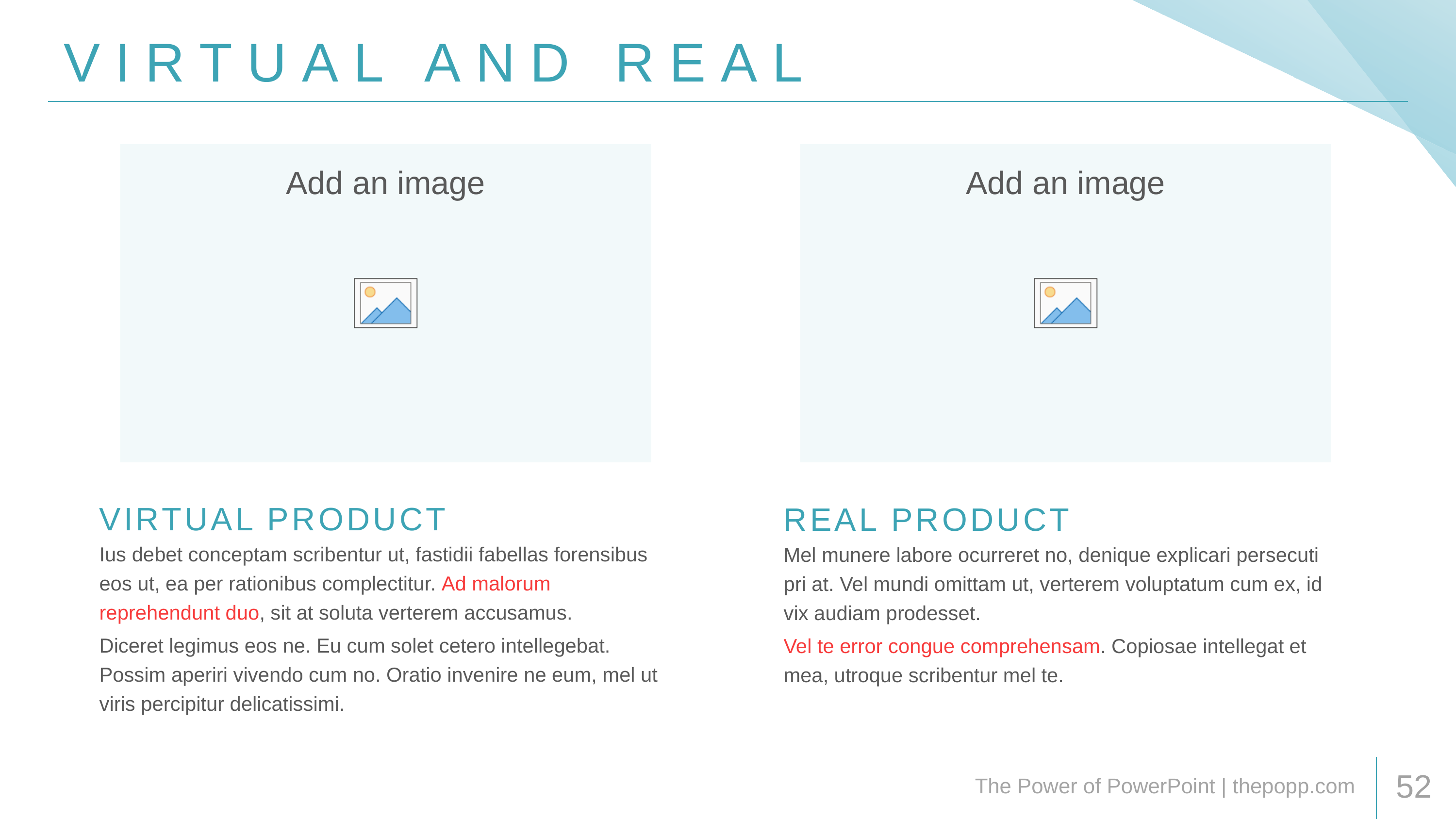

# VIRTUAL AND REAL

VIRTUAL PRODUCT
REAL PRODUCT
Ius debet conceptam scribentur ut, fastidii fabellas forensibus eos ut, ea per rationibus complectitur. Ad malorum reprehendunt duo, sit at soluta verterem accusamus.
Diceret legimus eos ne. Eu cum solet cetero intellegebat. Possim aperiri vivendo cum no. Oratio invenire ne eum, mel ut viris percipitur delicatissimi.
Mel munere labore ocurreret no, denique explicari persecuti pri at. Vel mundi omittam ut, verterem voluptatum cum ex, id vix audiam prodesset.
Vel te error congue comprehensam. Copiosae intellegat et mea, utroque scribentur mel te.

The Power of PowerPoint | thepopp.com
52